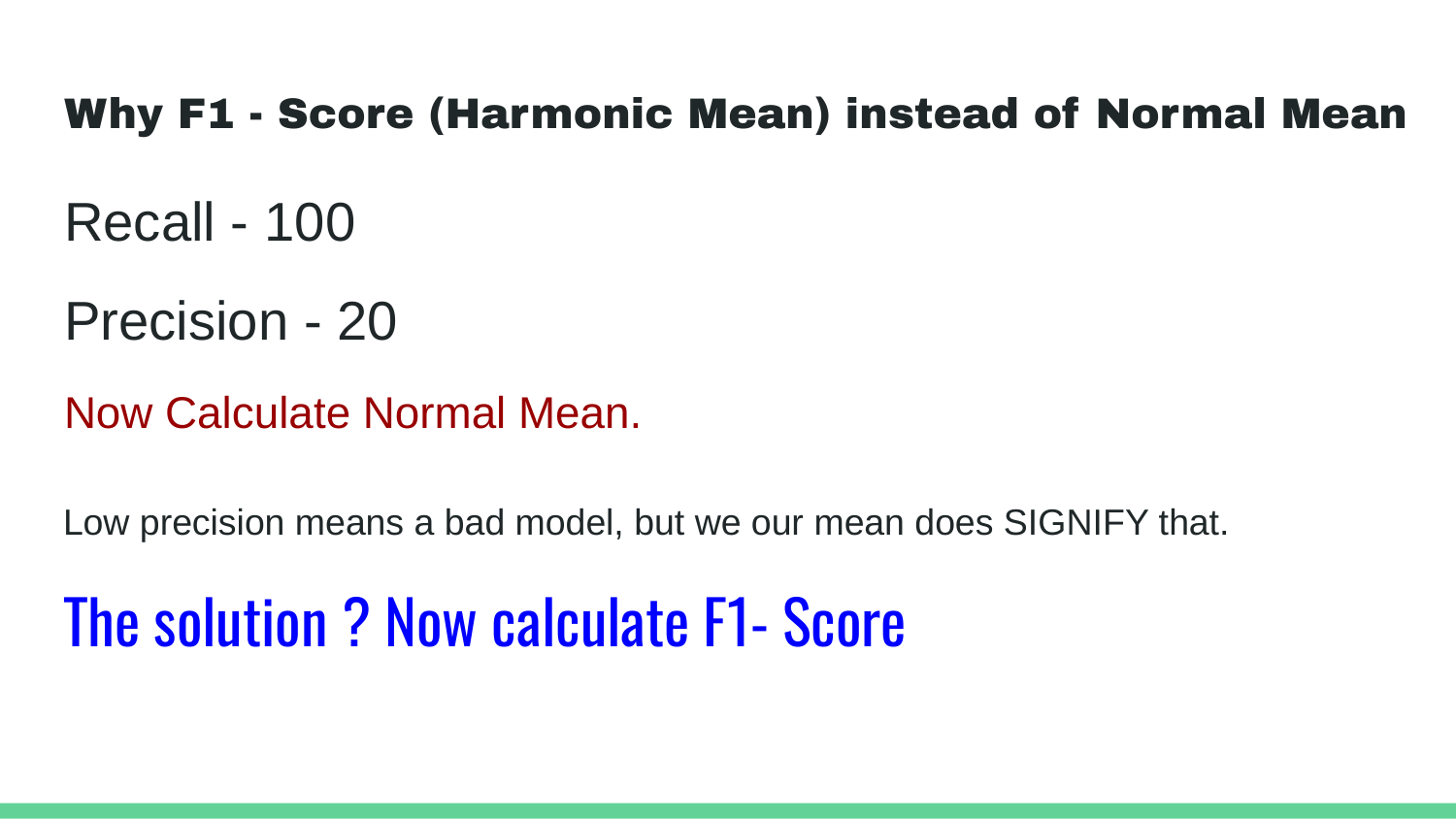

# Why F1 - Score (Harmonic Mean) instead of Normal Mean
Recall - 100
Precision - 20
Now Calculate Normal Mean.
Low precision means a bad model, but we our mean does SIGNIFY that.
The solution ? Now calculate F1- Score